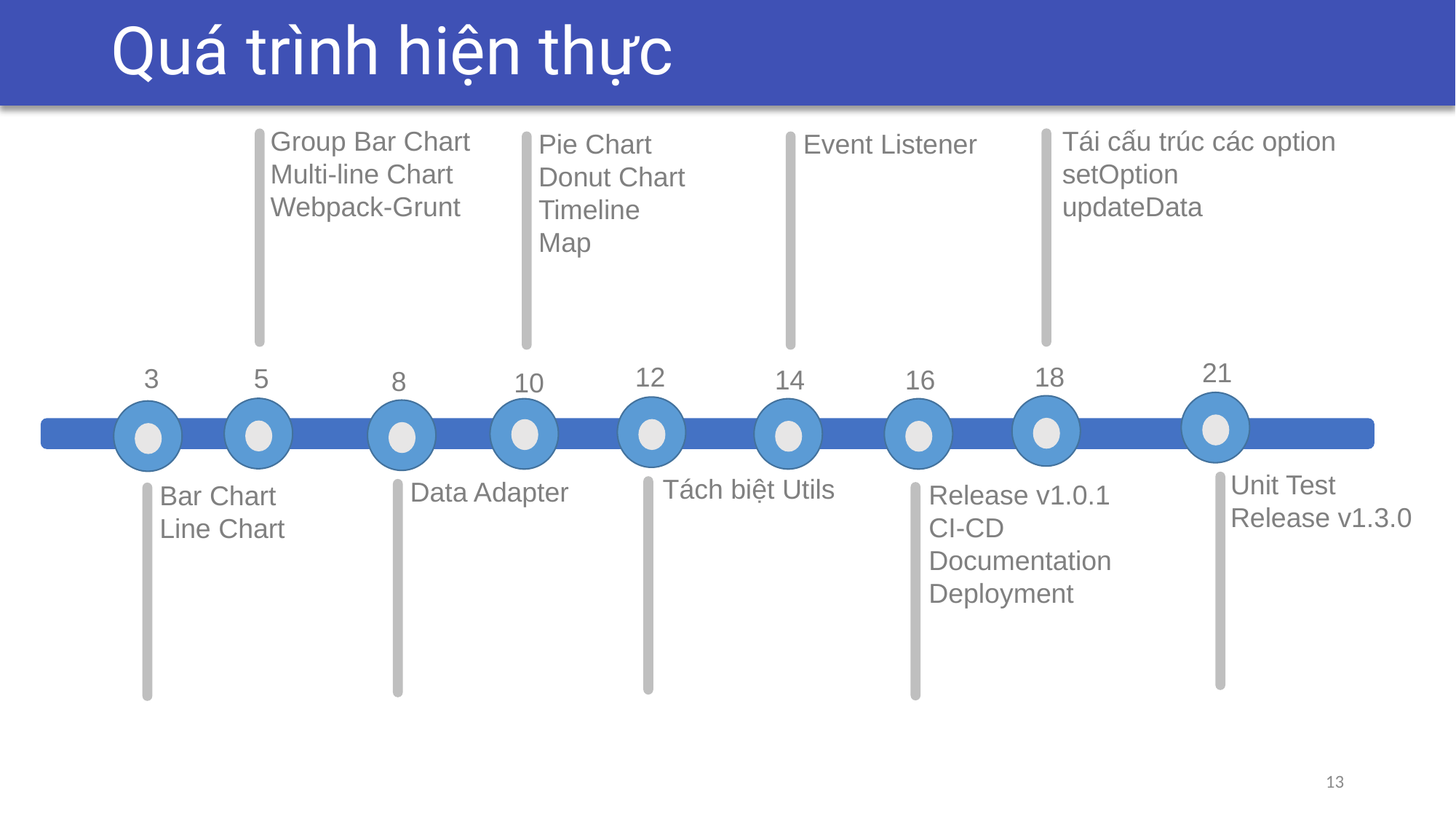

# Bài toán đặt ra
Quá trình hiện thực
Tái cấu trúc các option
setOption
updateData

Group Bar Chart
Multi-line Chart
Webpack-Grunt

Pie Chart
Donut Chart
Timeline
Map

Event Listener

21
12
18
3
5
14
16
8
10

Unit Test
Release v1.3.0

Tách biệt Utils

Data Adapter

Release v1.0.1
CI-CD
Documentation
Deployment

Bar Chart
Line Chart

13